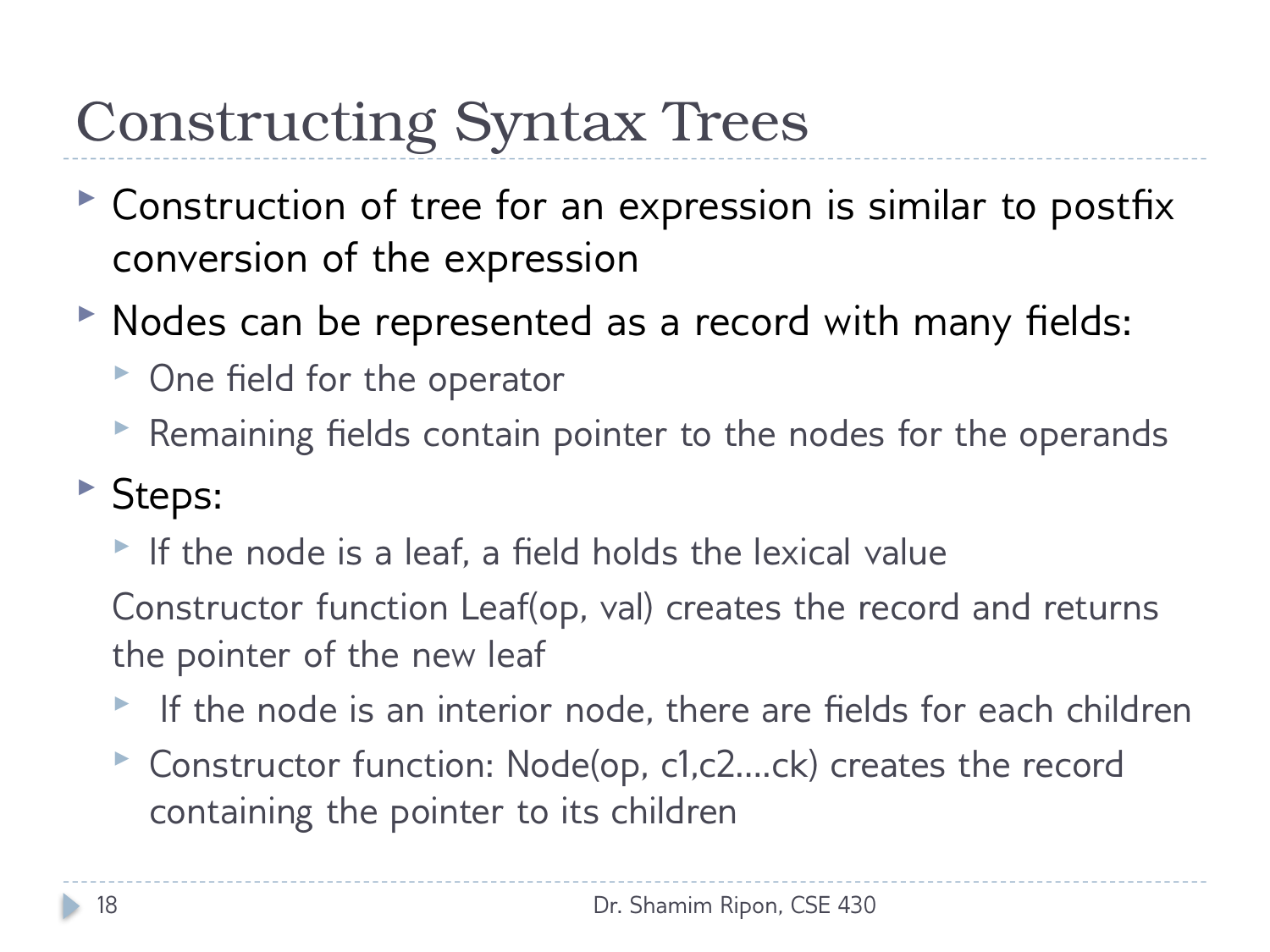

# Constructing Syntax Trees
Construction of tree for an expression is similar to postfix conversion of the expression
Nodes can be represented as a record with many fields:
One field for the operator
Remaining fields contain pointer to the nodes for the operands
Steps:
If the node is a leaf, a field holds the lexical value
Constructor function Leaf(op, val) creates the record and returns the pointer of the new leaf
 If the node is an interior node, there are fields for each children
Constructor function: Node(op, c1,c2….ck) creates the record containing the pointer to its children
18
Dr. Shamim Ripon, CSE 430